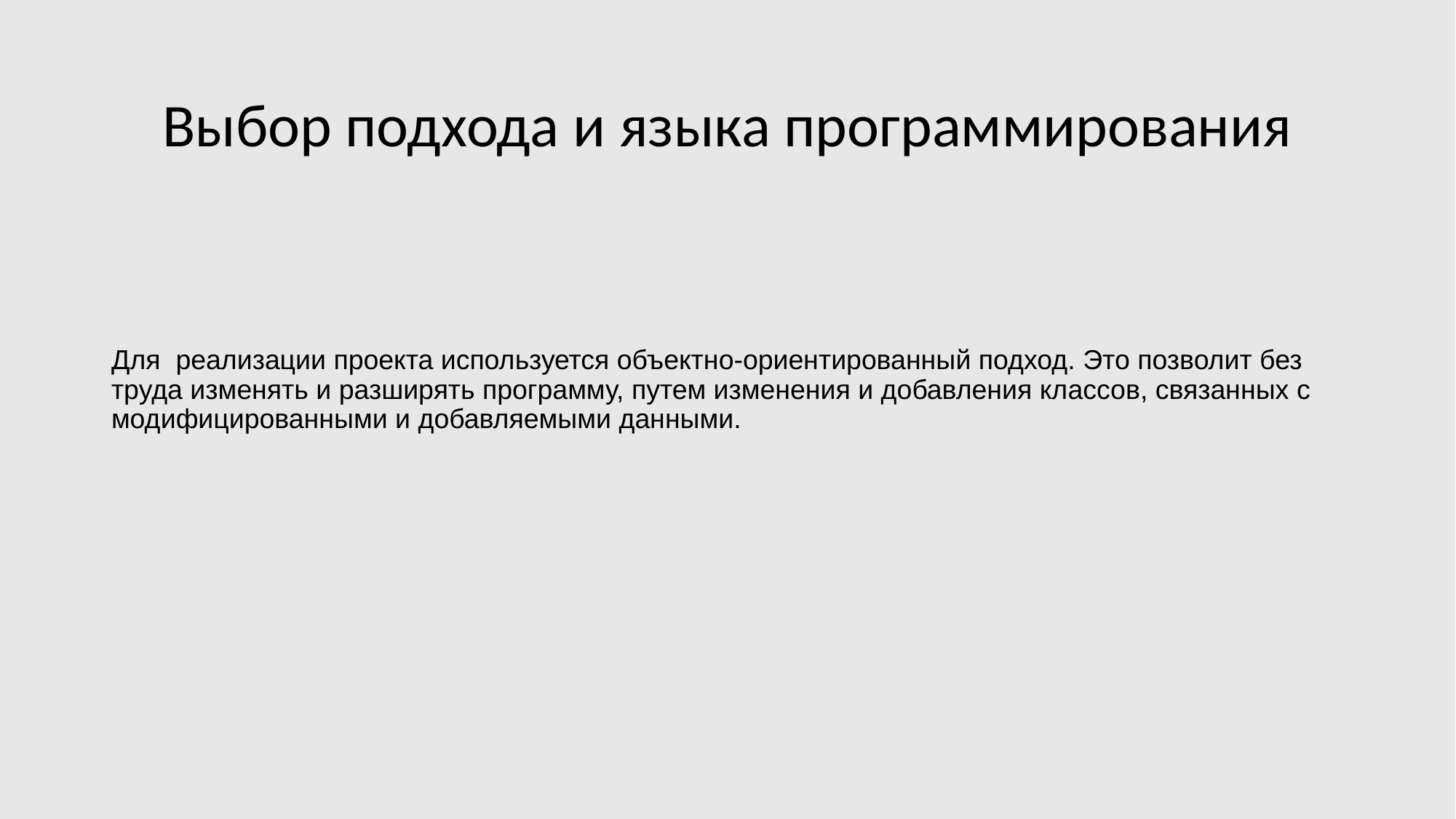

Выбор подхода и языка программирования
Для  реализации проекта используется объектно-ориентированный подход. Это позволит без труда изменять и разширять программу, путем изменения и добавления классов, связанных с модифицированными и добавляемыми данными.